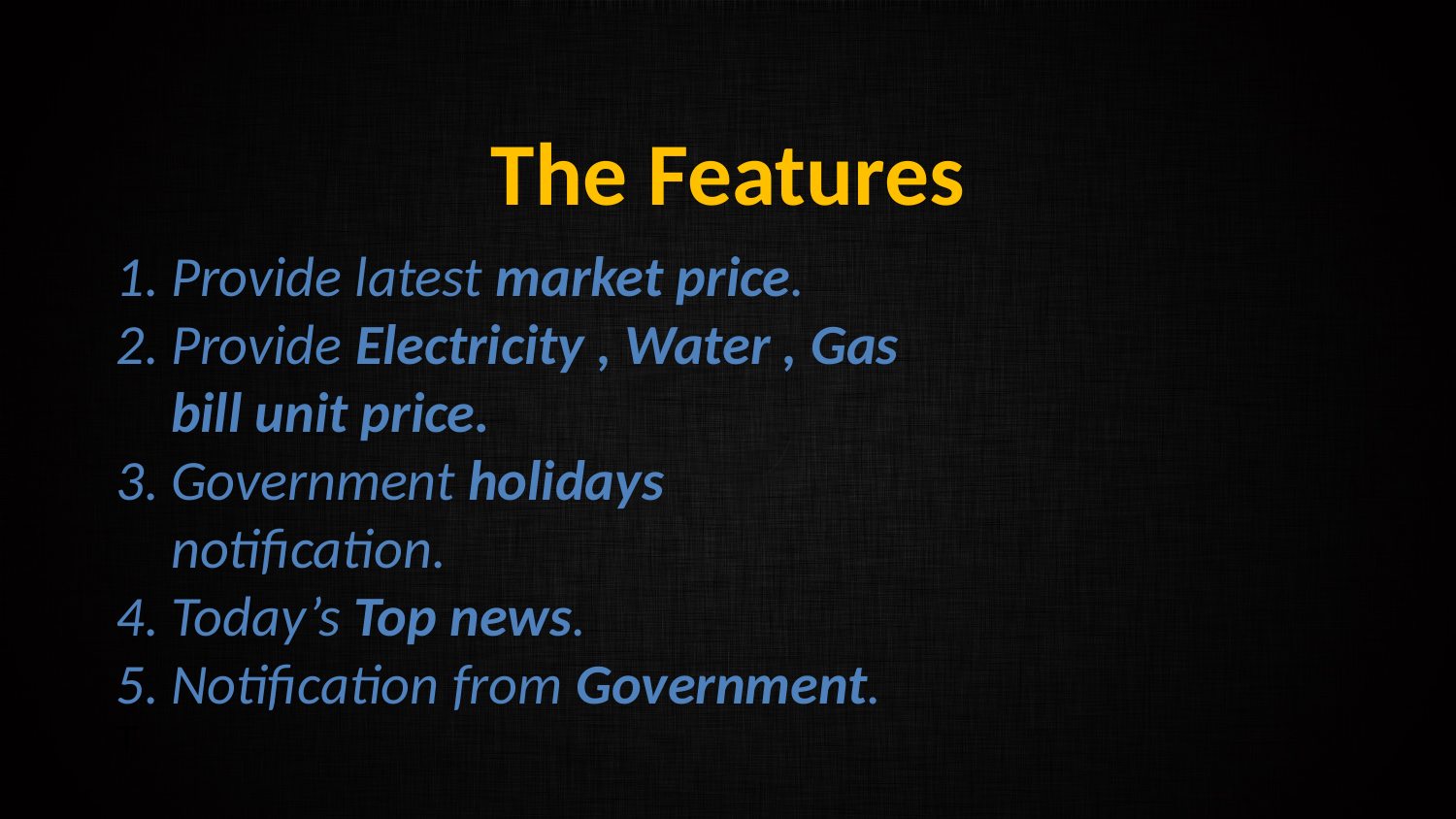

The Features
Provide latest market price.
Provide Electricity , Water , Gas bill unit price.
Government holidays notification.
Today’s Top news.
Notification from Government.
T